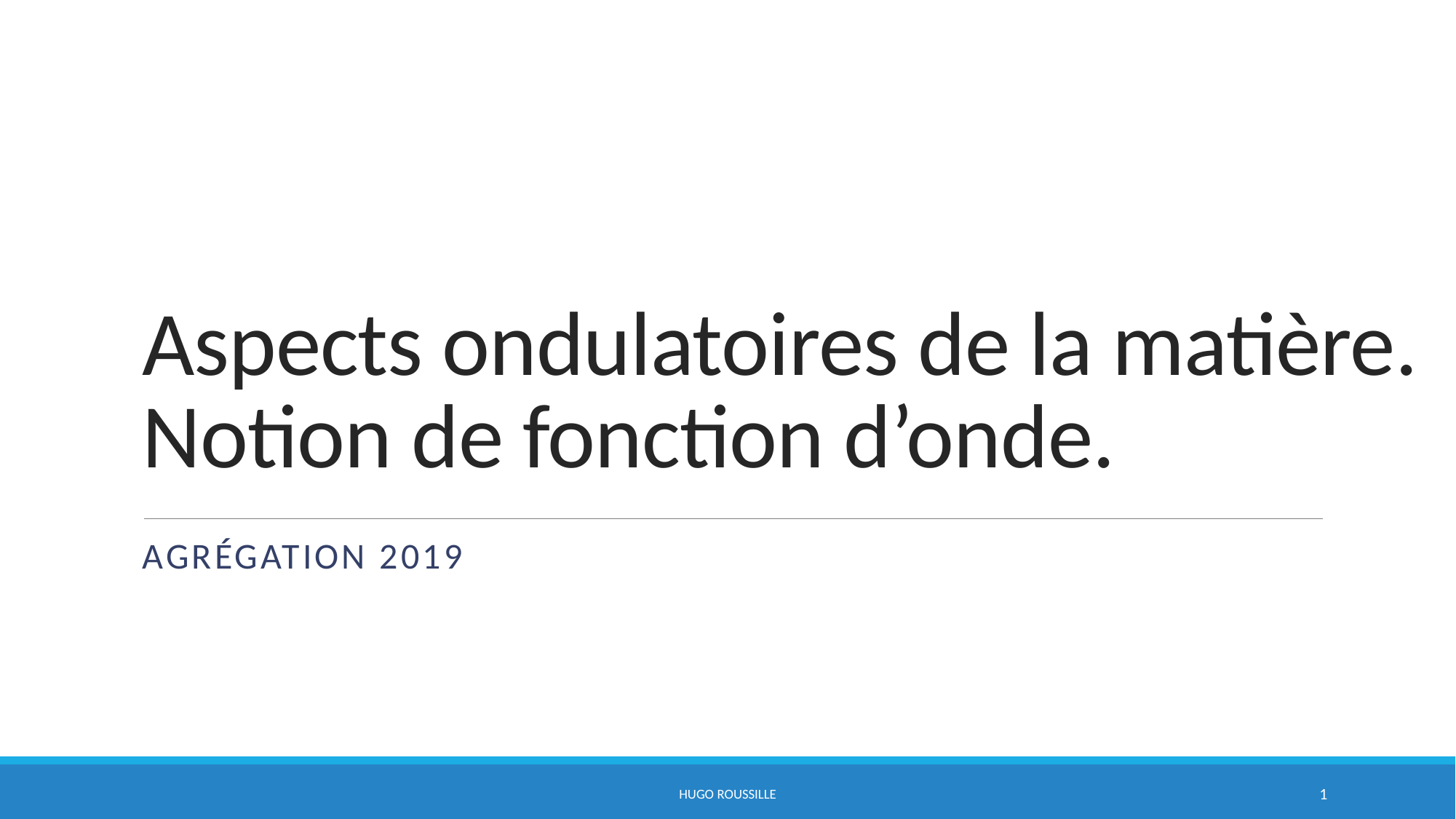

# Aspects ondulatoires de la matière. Notion de fonction d’onde.
Agrégation 2019
HUGO ROUSSILLE
1